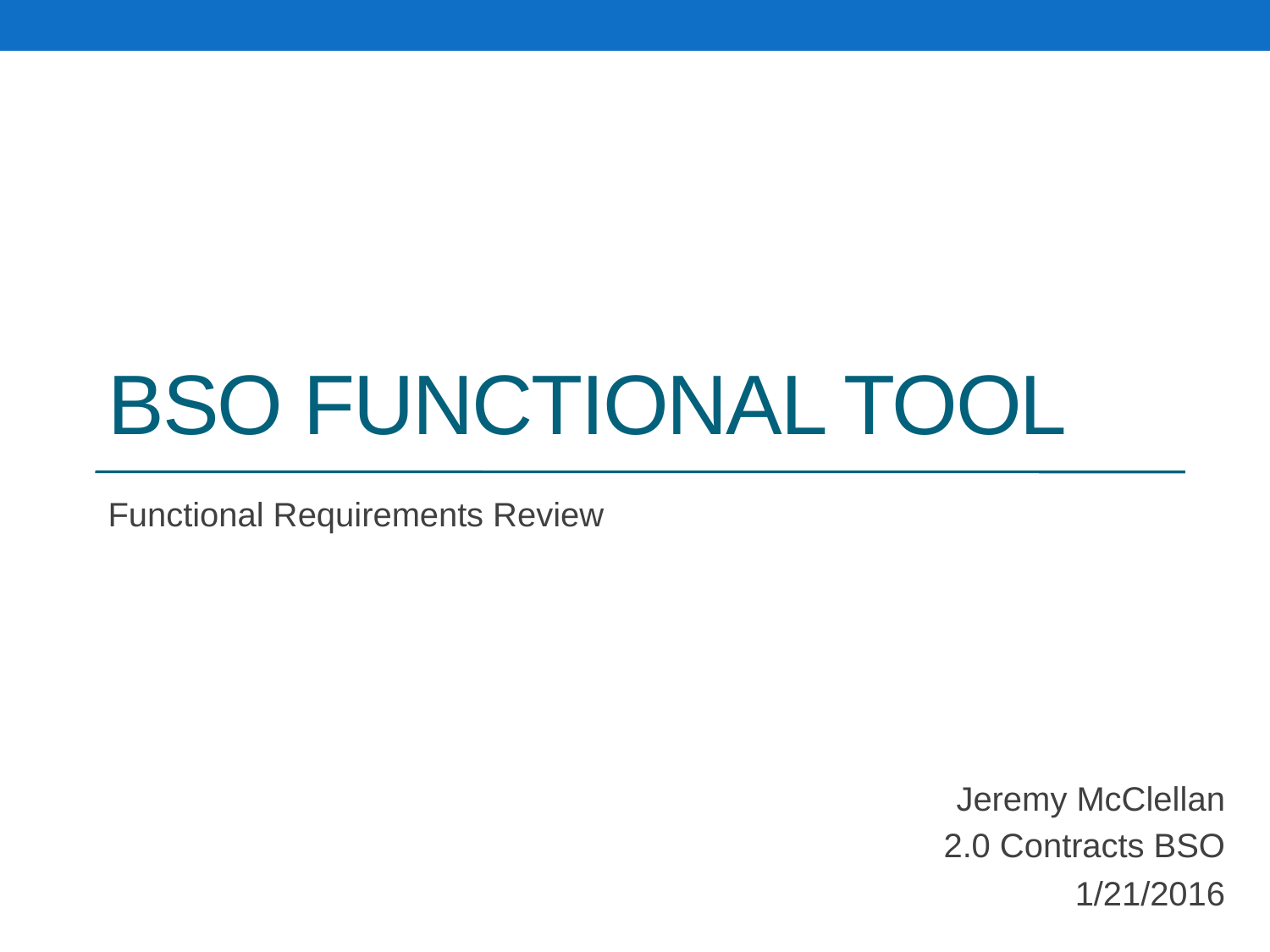

# BSO Functional Tool
Functional Requirements Review

Jeremy McClellan
2.0 Contracts BSO
1/21/2016